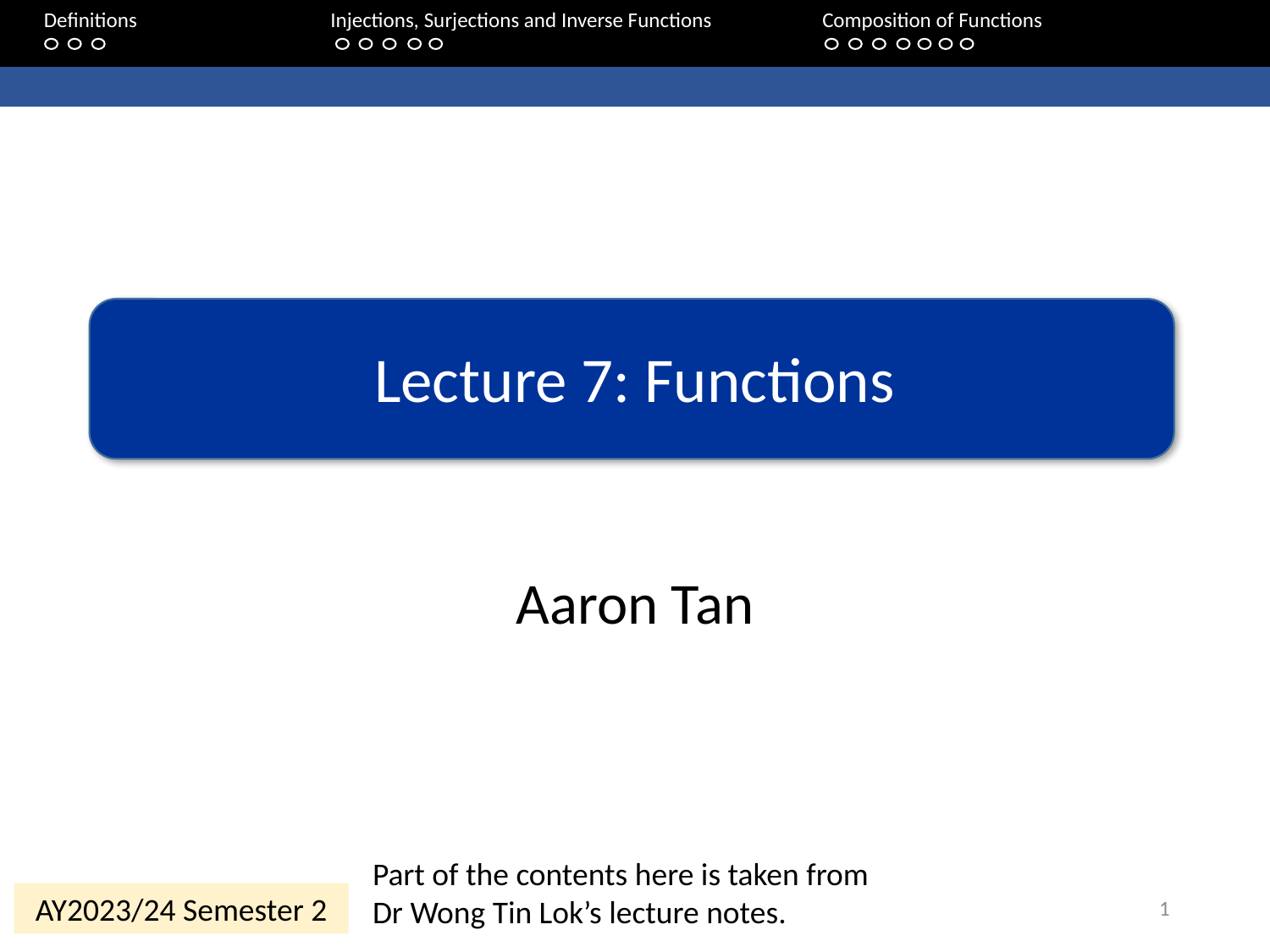

Definitions	 	Injections, Surjections and Inverse Functions		Composition of Functions

Lecture 7: Functions
Aaron Tan
Part of the contents here is taken from Dr Wong Tin Lok’s lecture notes.
1
AY2023/24 Semester 2